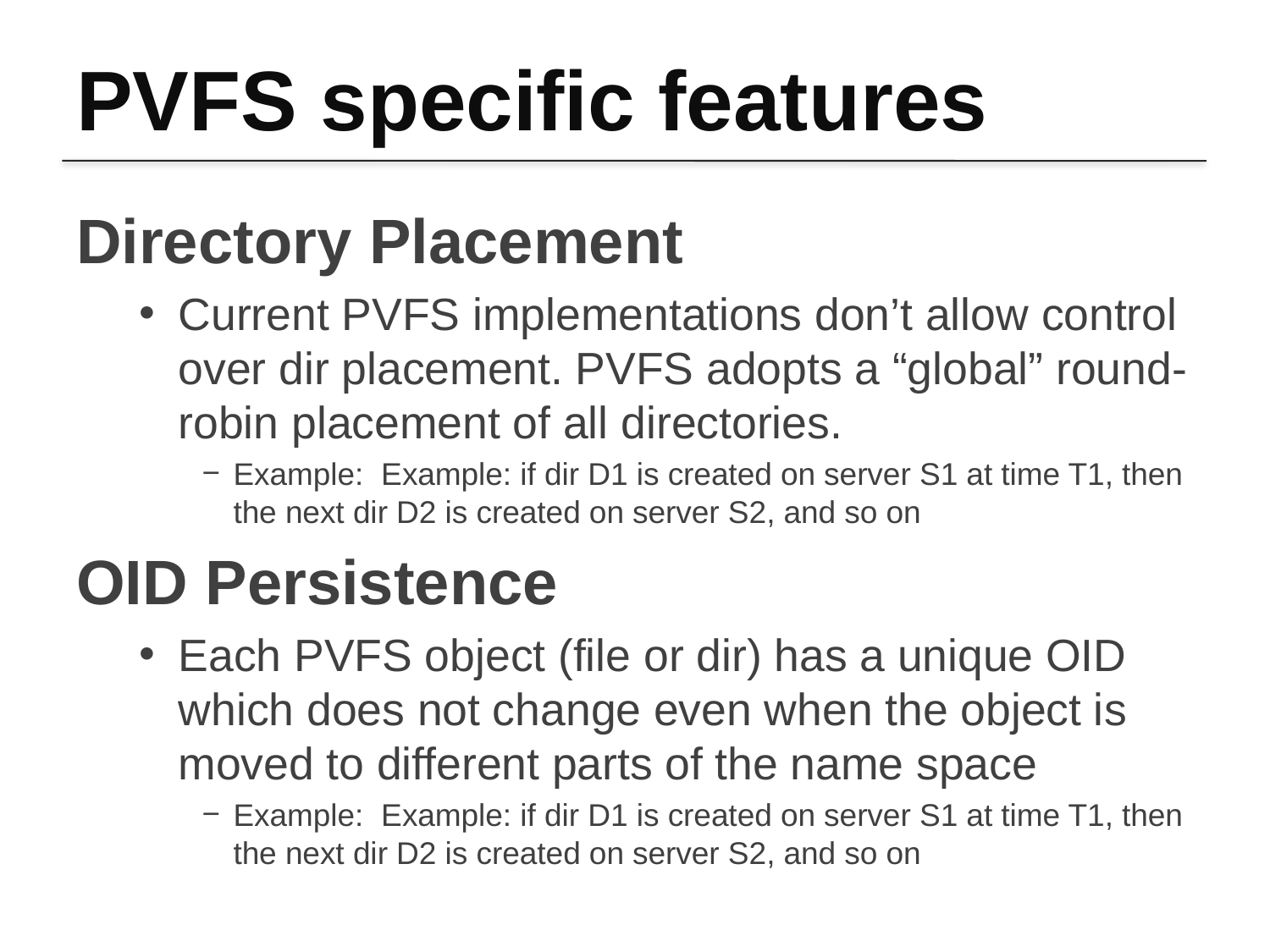

# PVFS specific features
Directory Placement
Current PVFS implementations don’t allow control over dir placement. PVFS adopts a “global” round-robin placement of all directories.
Example:  Example: if dir D1 is created on server S1 at time T1, then the next dir D2 is created on server S2, and so on
OID Persistence
Each PVFS object (file or dir) has a unique OID which does not change even when the object is moved to different parts of the name space
Example:  Example: if dir D1 is created on server S1 at time T1, then the next dir D2 is created on server S2, and so on